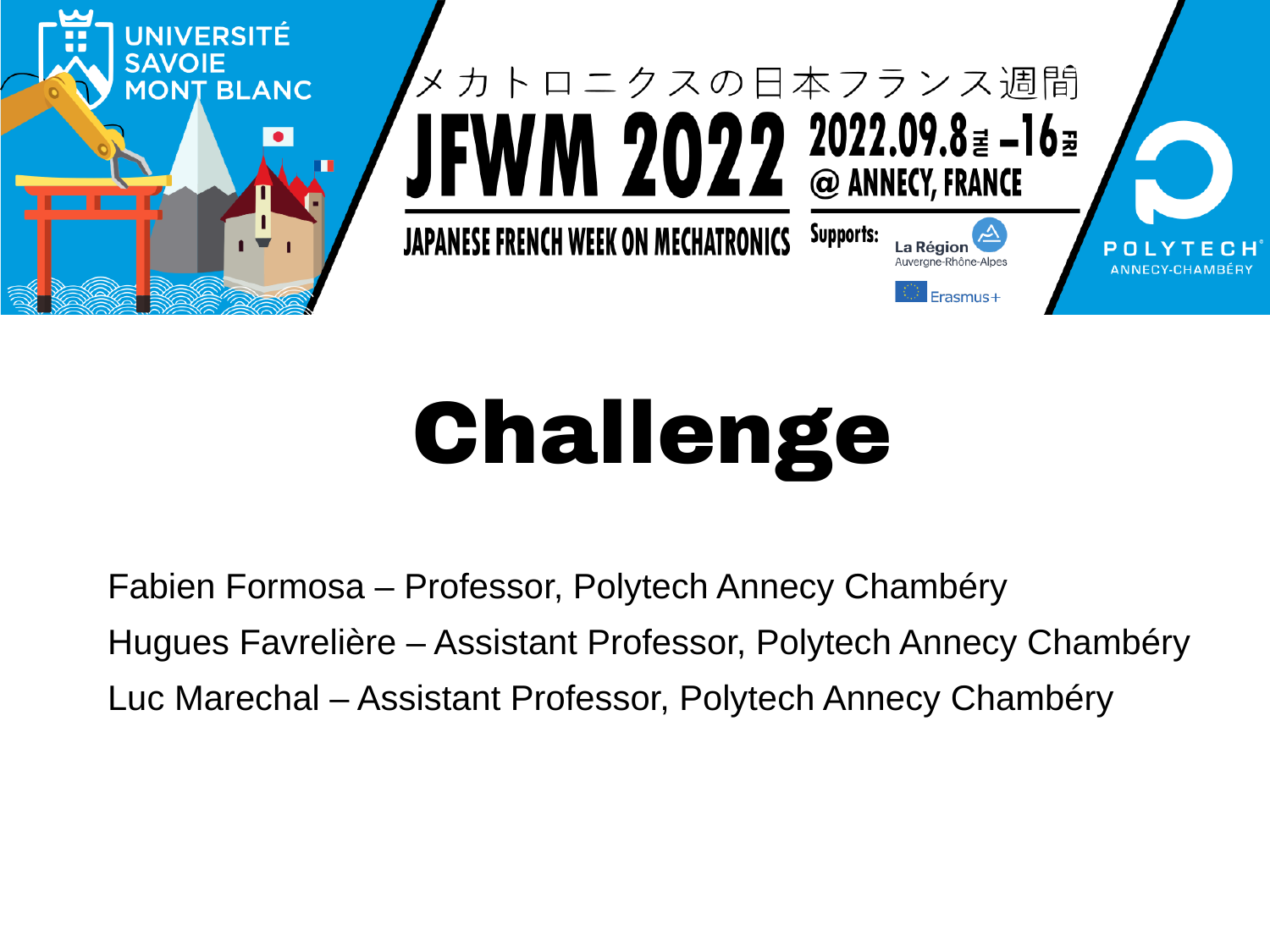

# Challenge
Fabien Formosa – Professor, Polytech Annecy Chambéry
Hugues Favrelière – Assistant Professor, Polytech Annecy Chambéry
Luc Marechal – Assistant Professor, Polytech Annecy Chambéry